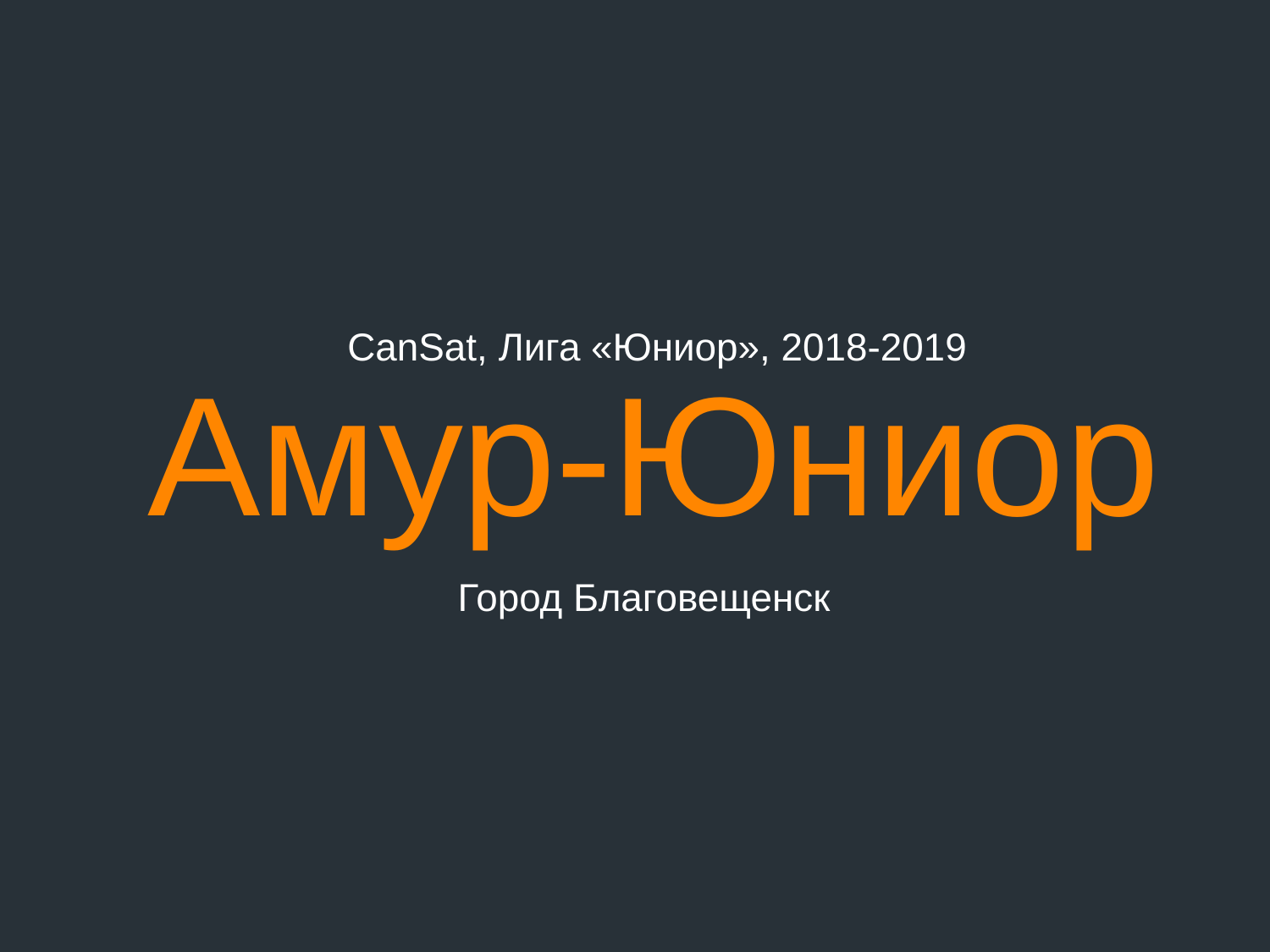

CanSat, Лига «Юниор», 2018-2019
# Амур-Юниор
Город Благовещенск